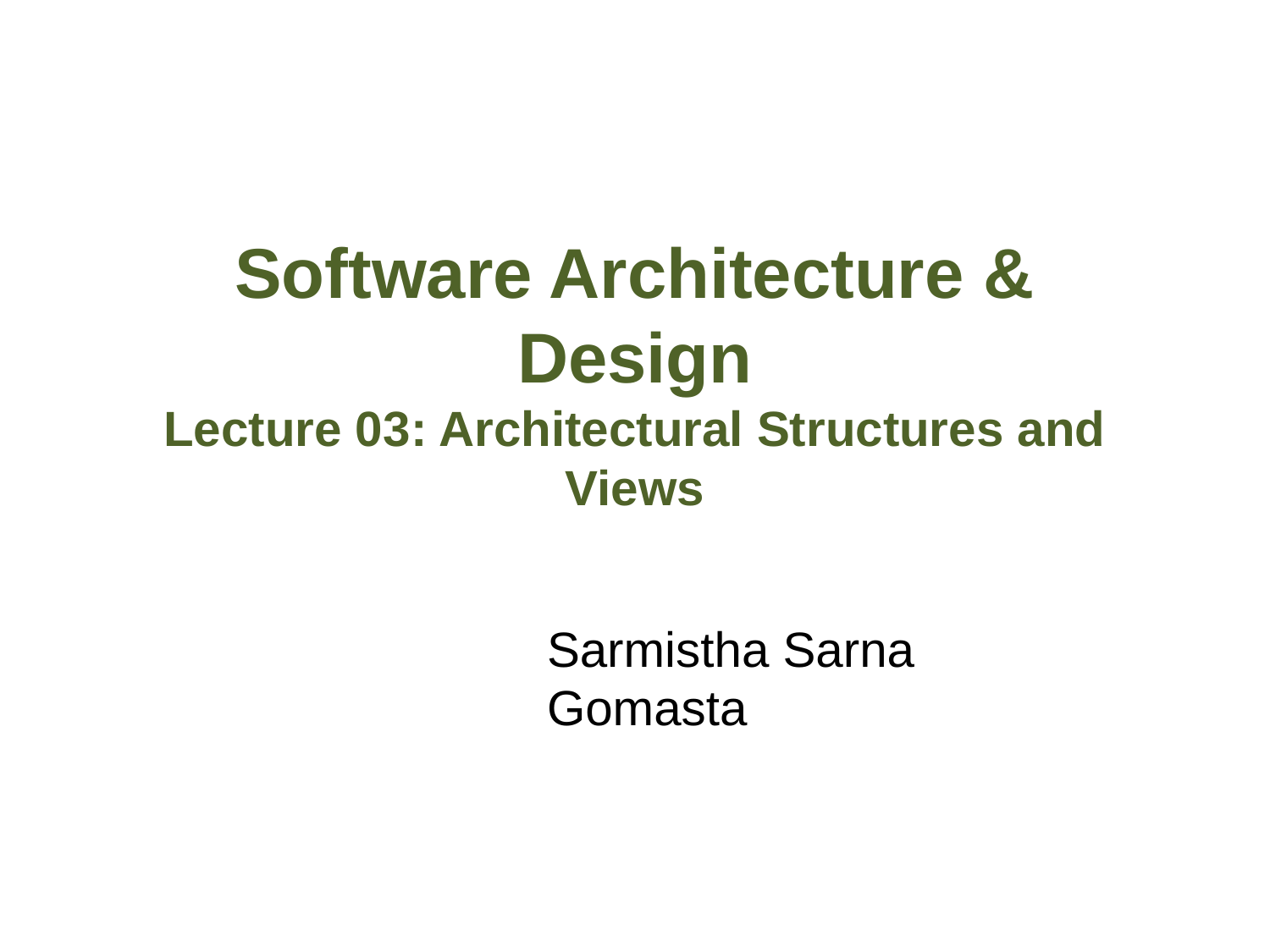

# Software Architecture & Design Lecture 03: Architectural Structures and Views
Sarmistha Sarna Gomasta